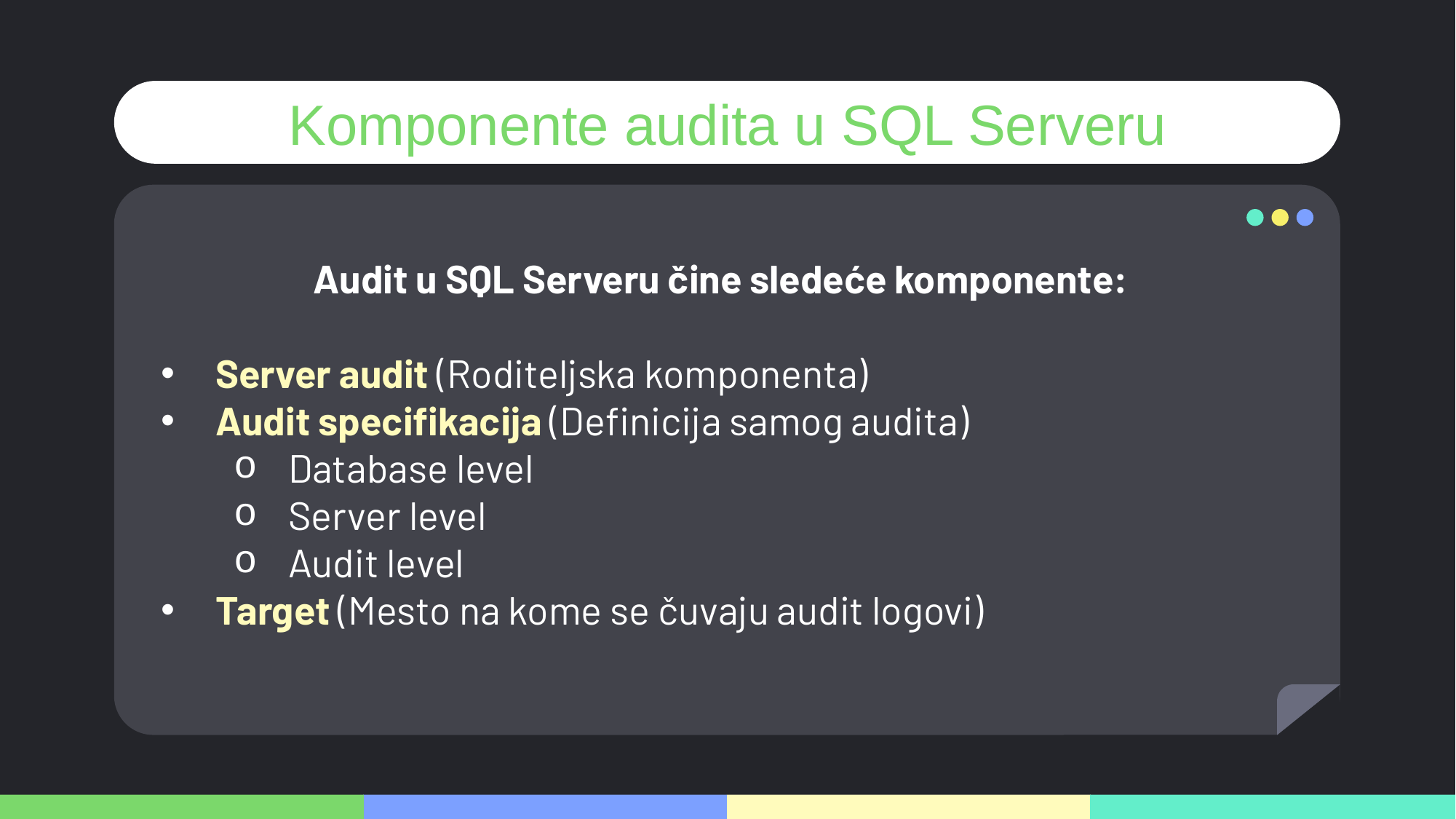

# Komponente audita u SQL Serveru
Audit u SQL Serveru čine sledeće komponente:

Server audit (Roditeljska komponenta)
Audit specifikacija (Definicija samog audita)
Database level
Server level
Audit level
Target (Mesto na kome se čuvaju audit logovi)